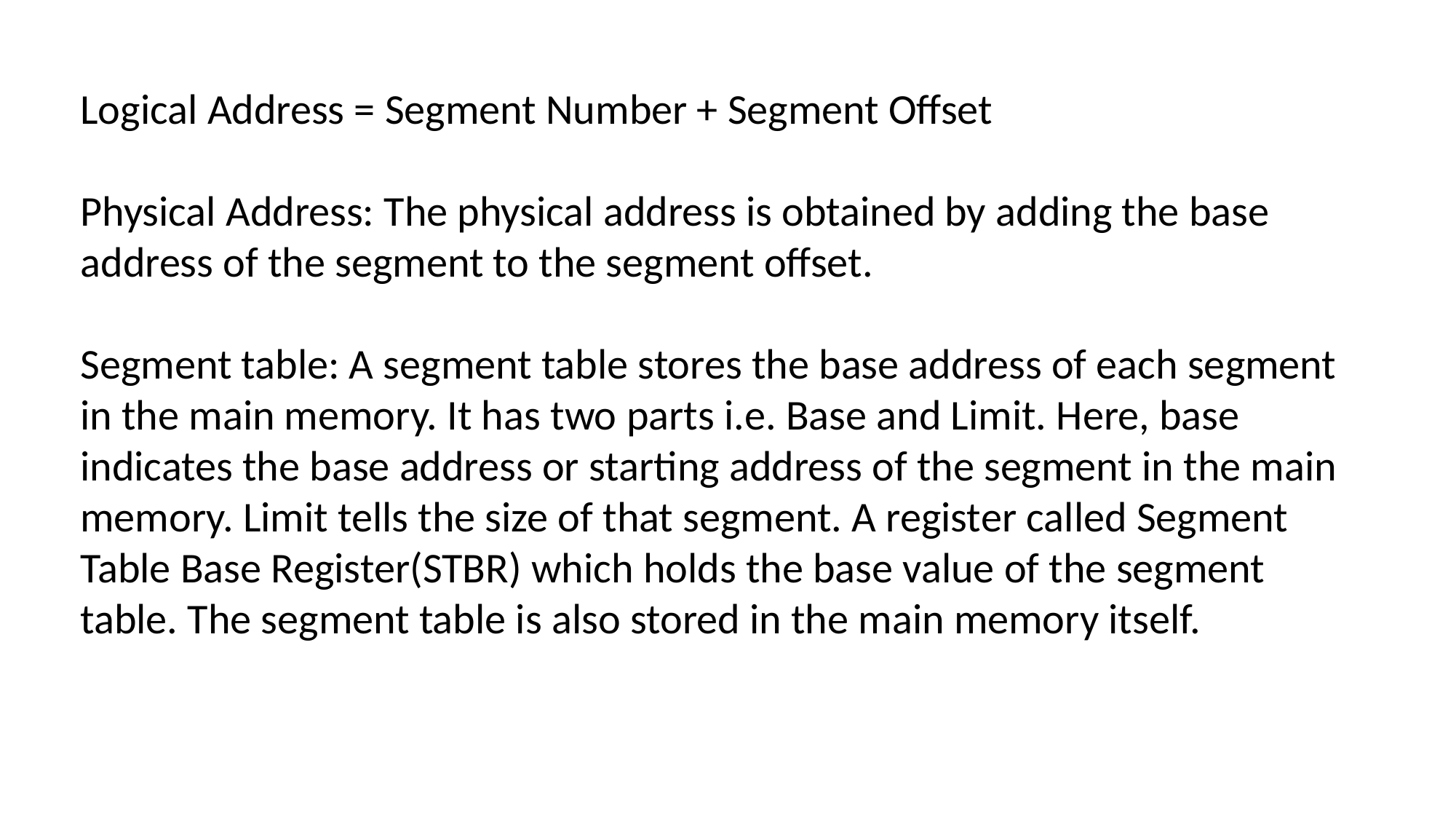

Logical Address = Segment Number + Segment Offset

Physical Address: The physical address is obtained by adding the base address of the segment to the segment offset.

Segment table: A segment table stores the base address of each segment in the main memory. It has two parts i.e. Base and Limit. Here, base indicates the base address or starting address of the segment in the main memory. Limit tells the size of that segment. A register called Segment Table Base Register(STBR) which holds the base value of the segment table. The segment table is also stored in the main memory itself.